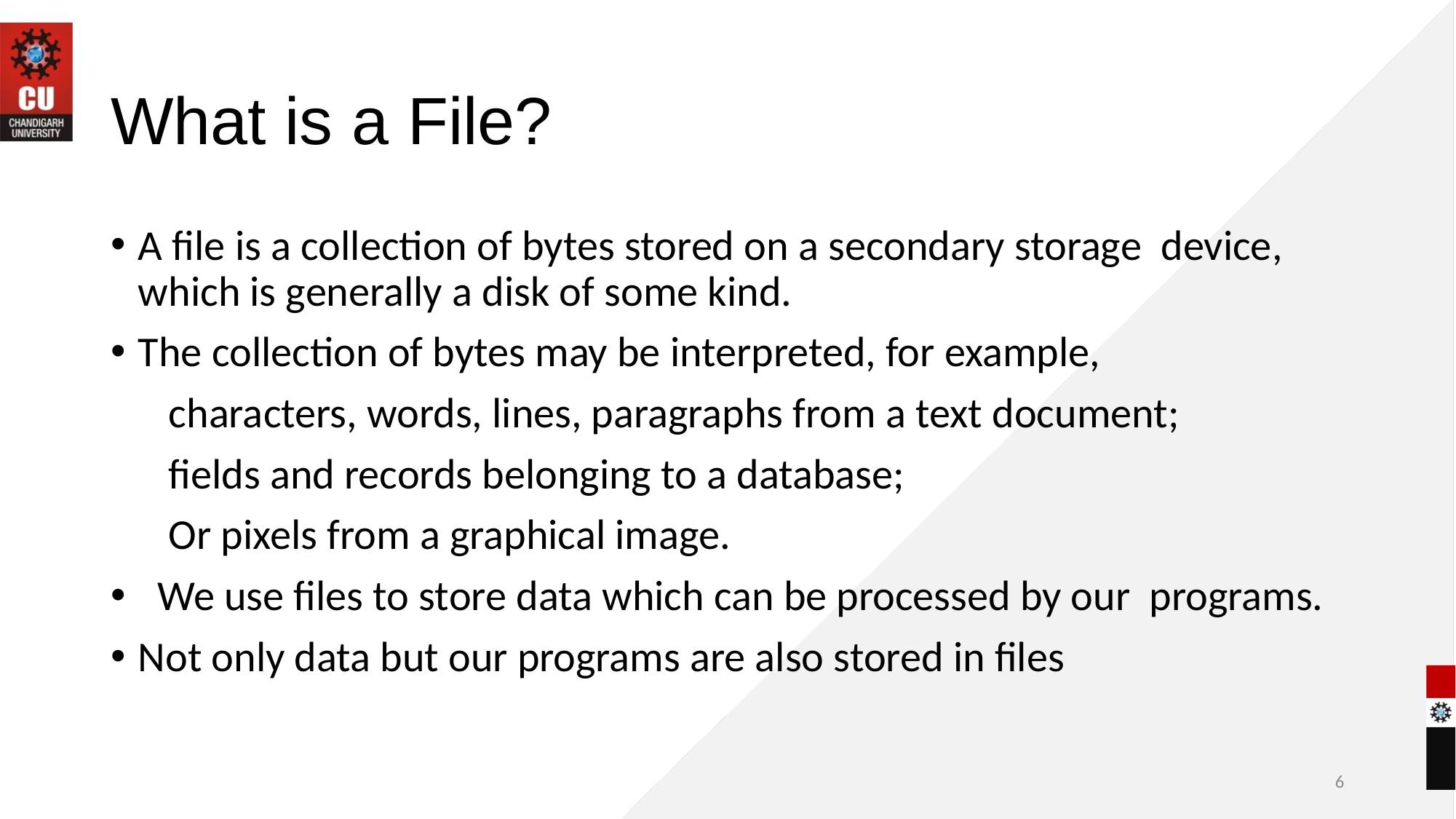

# What is a File?
A file is a collection of bytes stored on a secondary storage  device, which is generally a disk of some kind.
The collection of bytes may be interpreted, for example,
      characters, words, lines, paragraphs from a text document;
      fields and records belonging to a database;
      Or pixels from a graphical image.
  We use files to store data which can be processed by our  programs.
Not only data but our programs are also stored in files
6